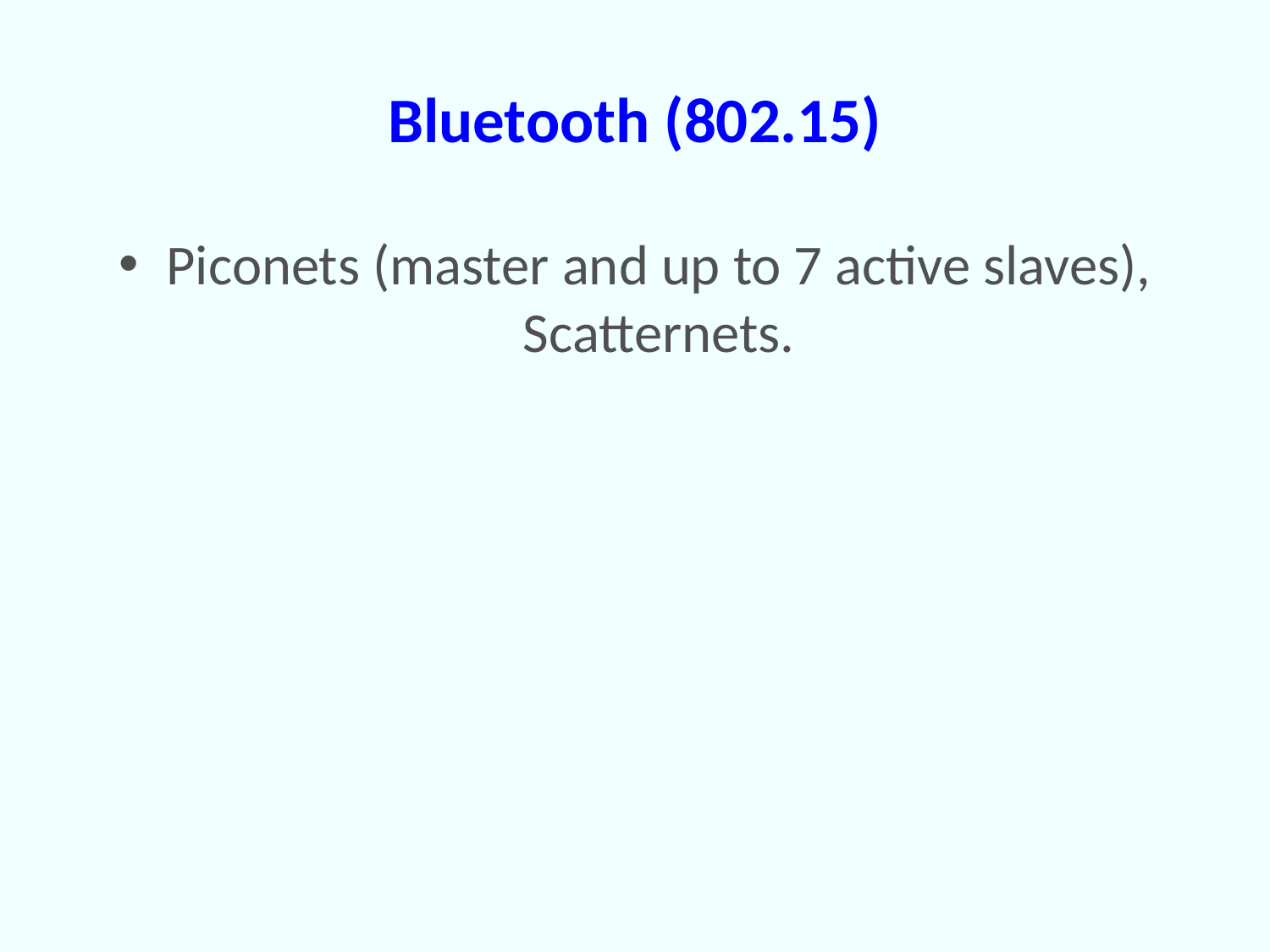

# Bluetooth (802.15)
Piconets (master and up to 7 active slaves), Scatternets.